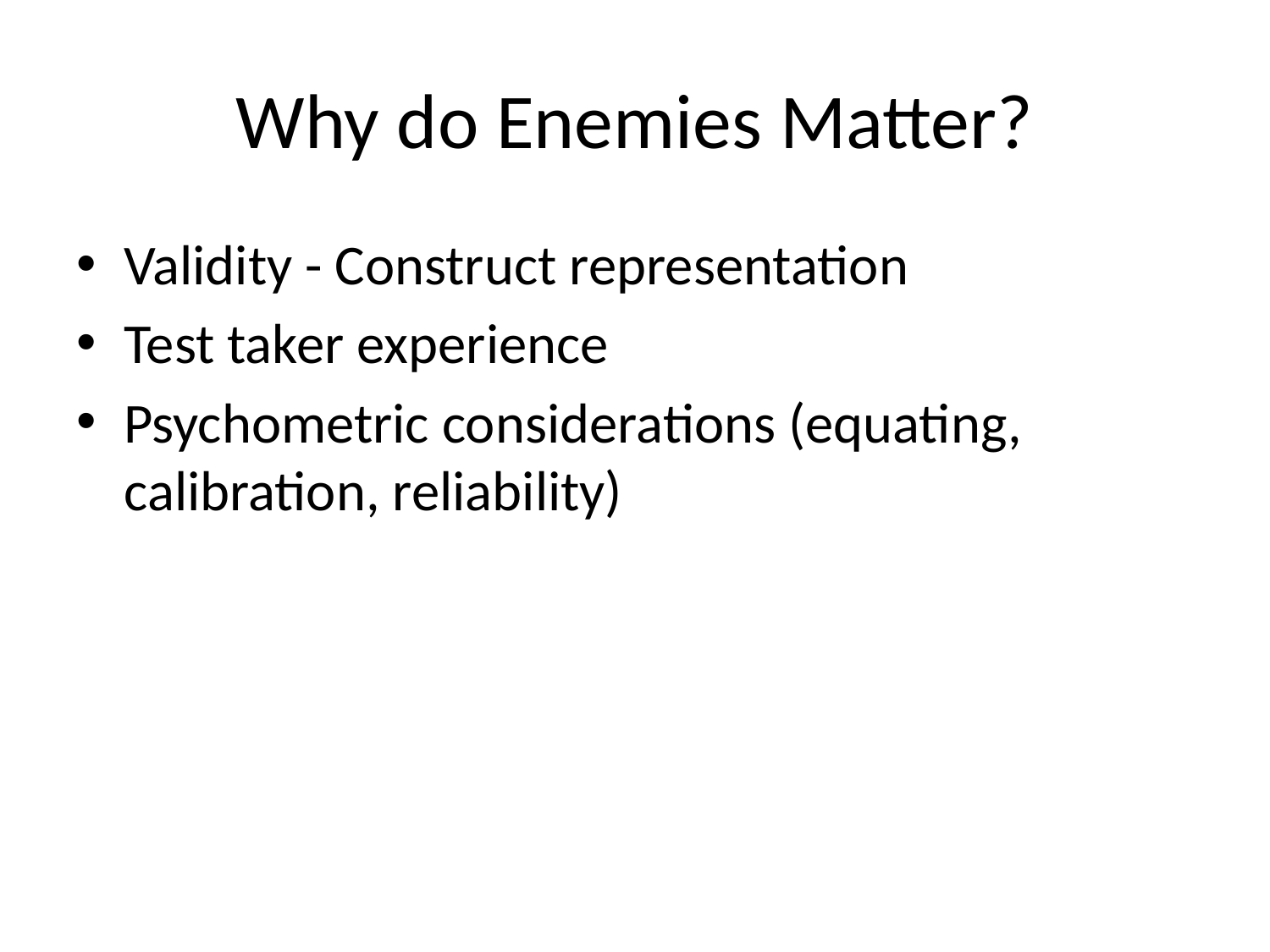

# Why do Enemies Matter?
Validity - Construct representation
Test taker experience
Psychometric considerations (equating, calibration, reliability)